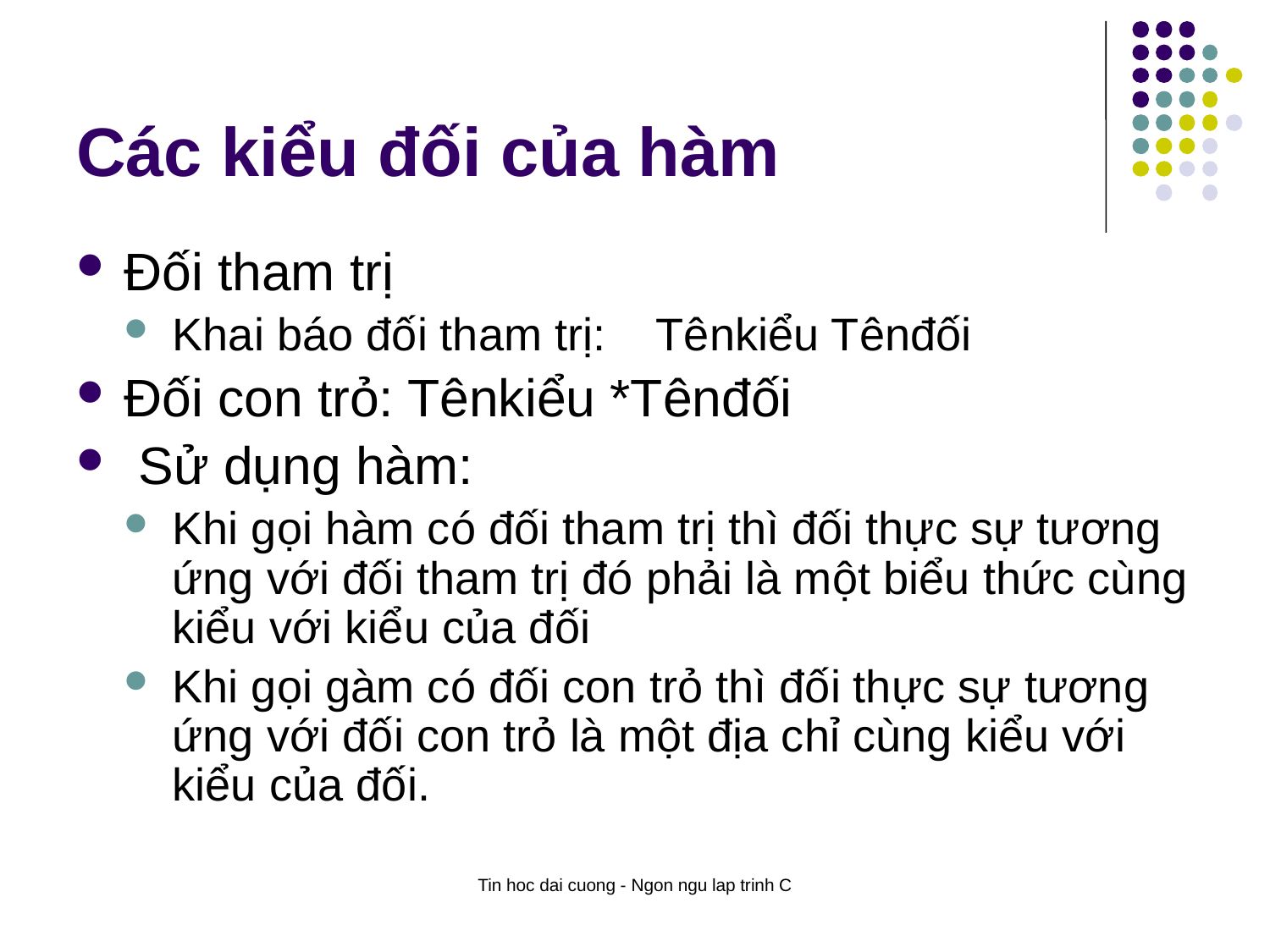

# Các kiểu đối của hàm
Đối tham trị
Khai báo đối tham trị:    Tênkiểu Tênđối
Đối con trỏ: Tênkiểu *Tênđối
 Sử dụng hàm:
Khi gọi hàm có đối tham trị thì đối thực sự tương ứng với đối tham trị đó phải là một biểu thức cùng kiểu với kiểu của đối
Khi gọi gàm có đối con trỏ thì đối thực sự tương ứng với đối con trỏ là một địa chỉ cùng kiểu với kiểu của đối.
Tin hoc dai cuong - Ngon ngu lap trinh C